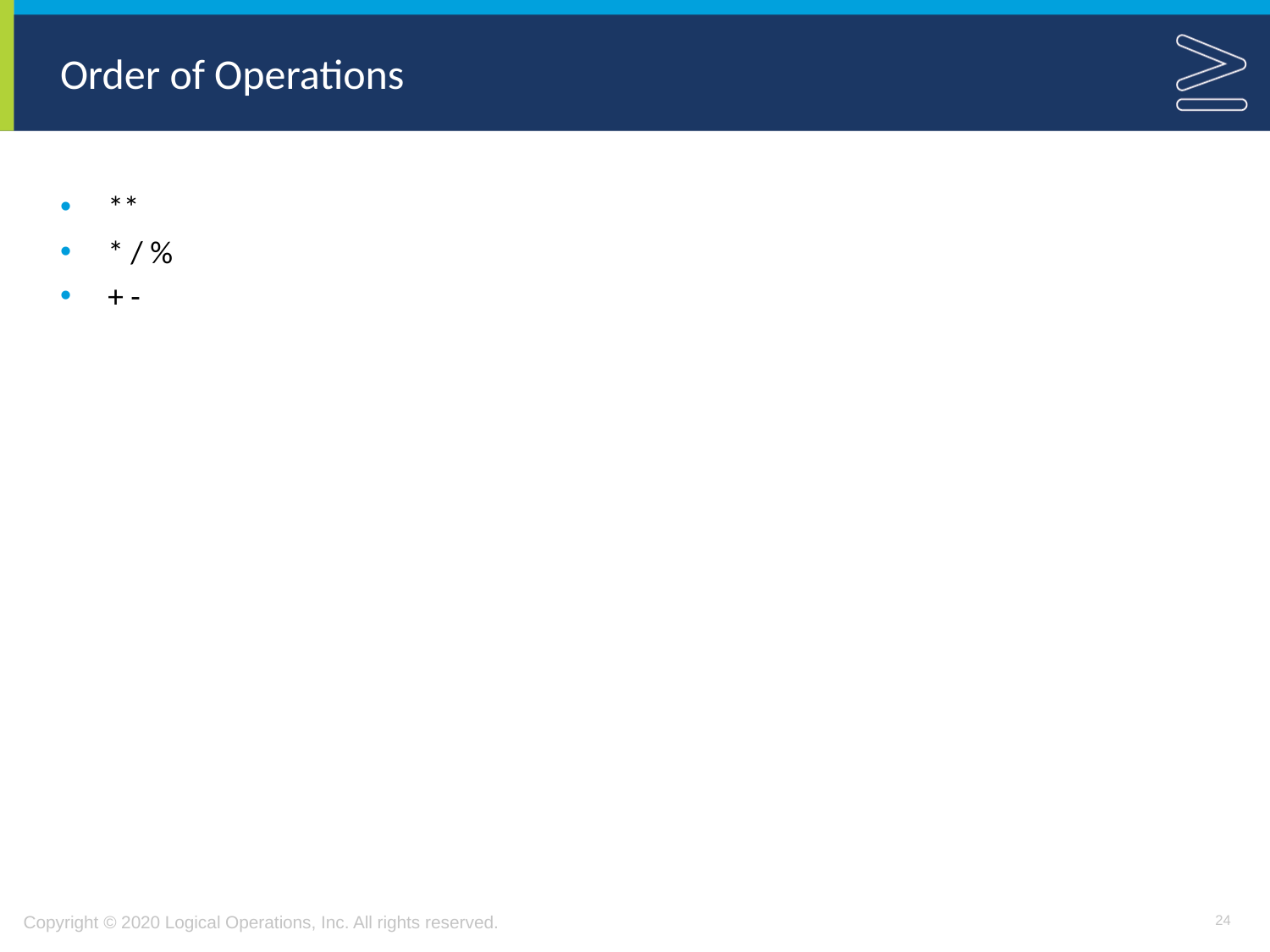

# Order of Operations
**
* / %
+ -
24